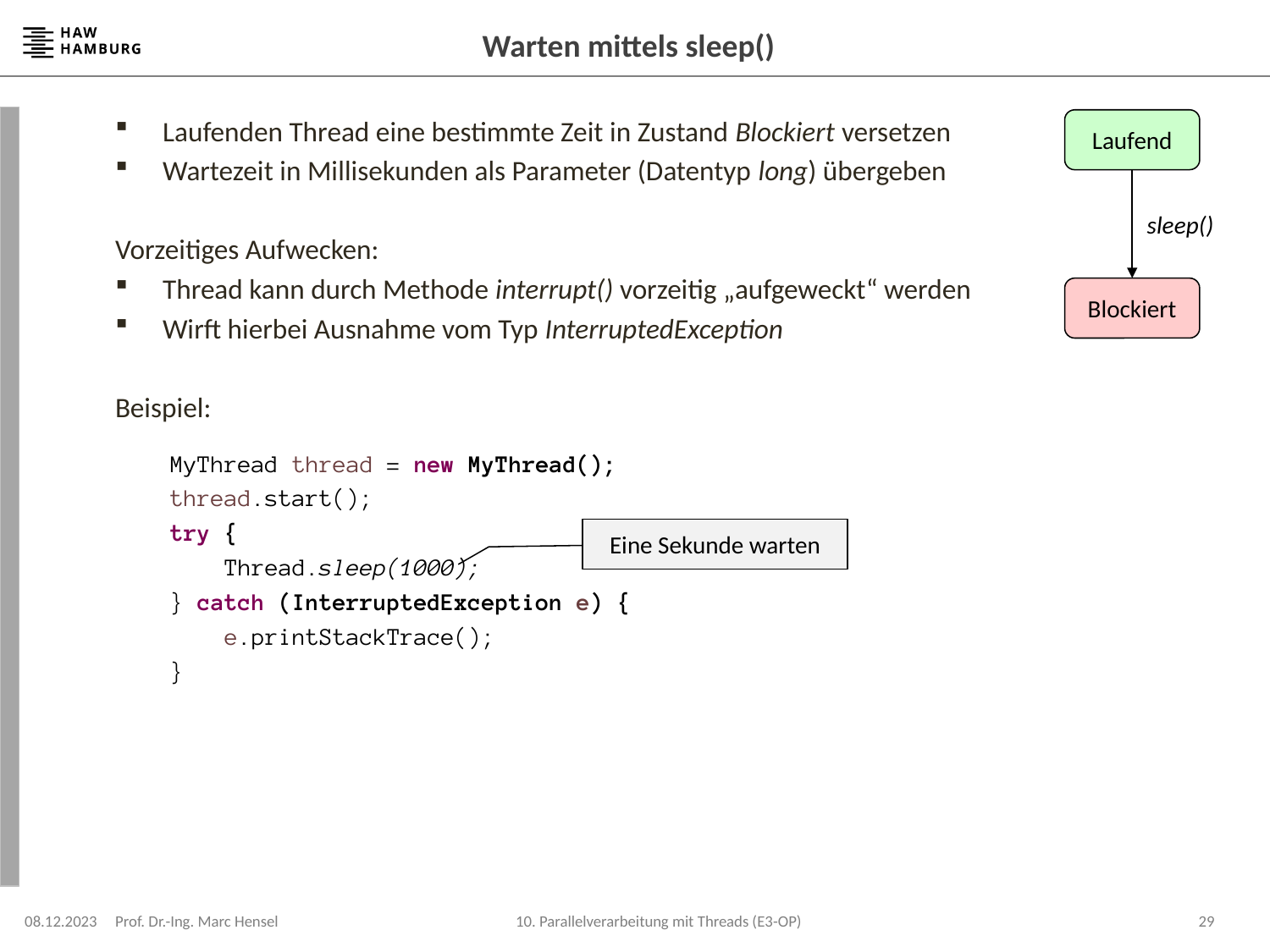

# Warten mittels sleep()
Laufenden Thread eine bestimmte Zeit in Zustand Blockiert versetzen
Wartezeit in Millisekunden als Parameter (Datentyp long) übergeben

Vorzeitiges Aufwecken:
Thread kann durch Methode interrupt() vorzeitig „aufgeweckt“ werden
Wirft hierbei Ausnahme vom Typ InterruptedException

Beispiel:

MyThread thread = new MyThread();
thread.start();
try {
    Thread.sleep(1000);
} catch (InterruptedException e) {
    e.printStackTrace();
}

Laufend
sleep()
Blockiert
Eine Sekunde warten
08.12.2023
Prof. Dr.-Ing. Marc Hensel
29